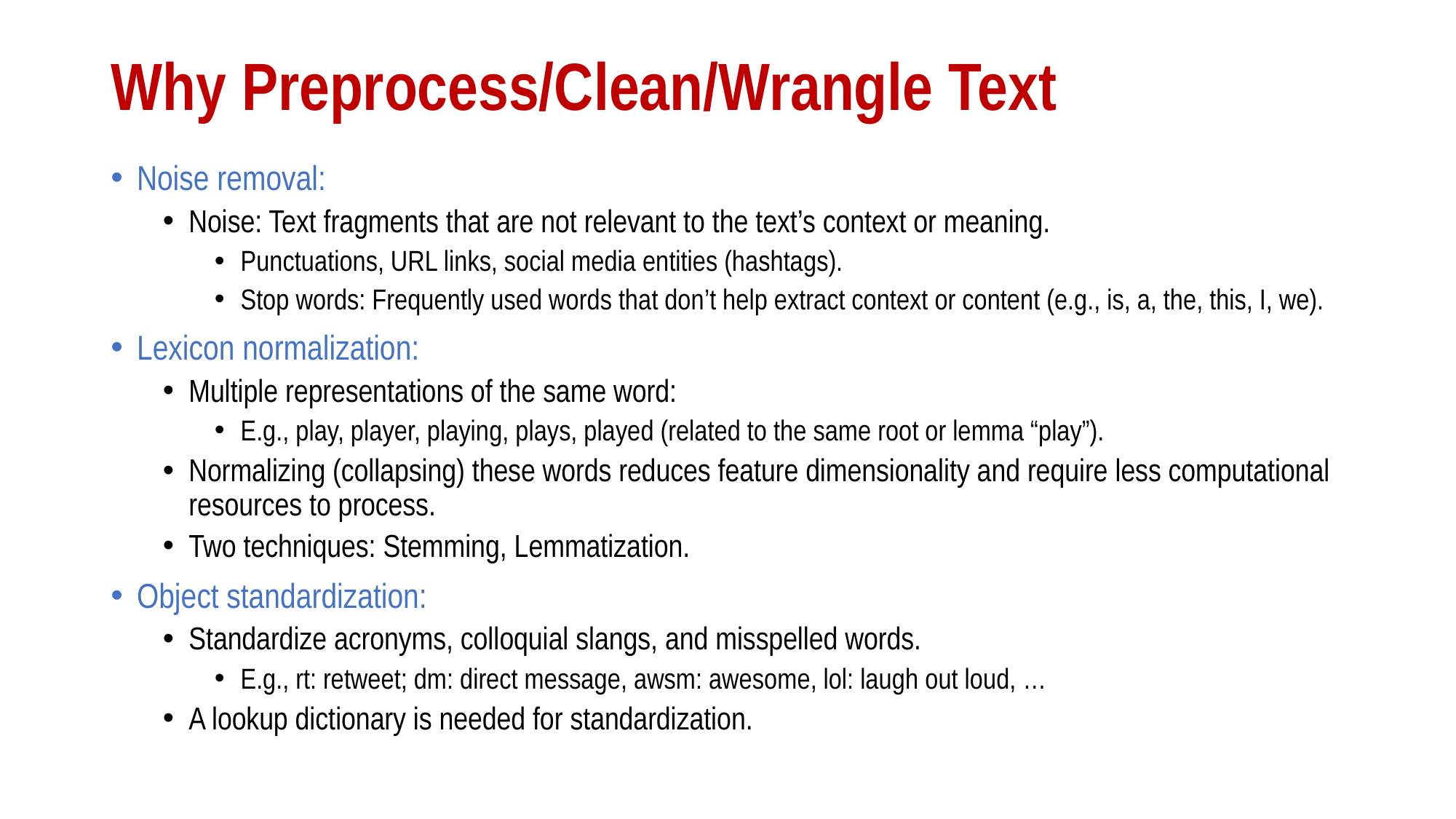

# Why Preprocess/Clean/Wrangle Text
Noise removal:
Noise: Text fragments that are not relevant to the text’s context or meaning.
Punctuations, URL links, social media entities (hashtags).
Stop words: Frequently used words that don’t help extract context or content (e.g., is, a, the, this, I, we).
Lexicon normalization:
Multiple representations of the same word:
E.g., play, player, playing, plays, played (related to the same root or lemma “play”).
Normalizing (collapsing) these words reduces feature dimensionality and require less computational resources to process.
Two techniques: Stemming, Lemmatization.
Object standardization:
Standardize acronyms, colloquial slangs, and misspelled words.
E.g., rt: retweet; dm: direct message, awsm: awesome, lol: laugh out loud, …
A lookup dictionary is needed for standardization.